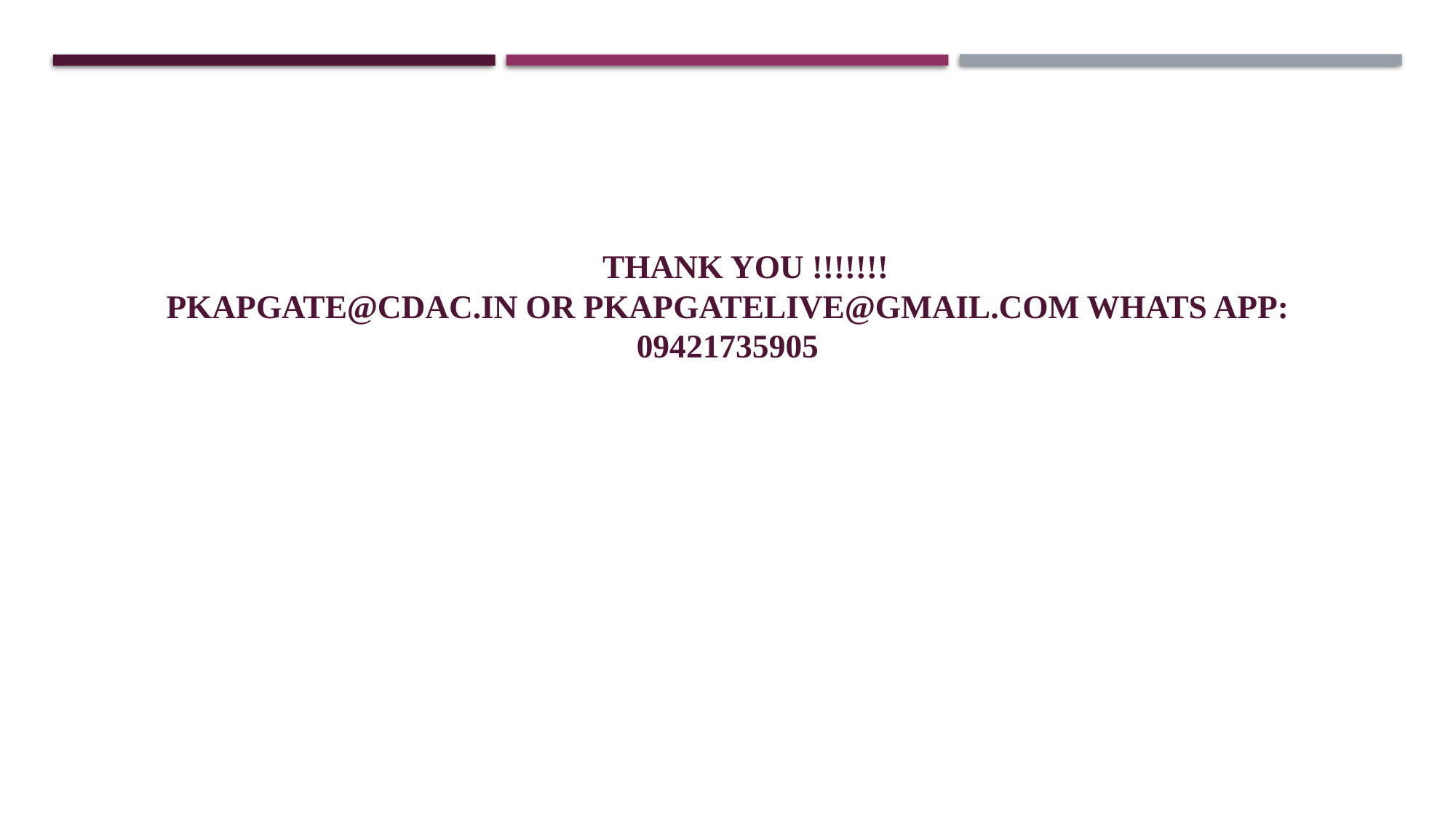

# Thank you !!!!!!! pkapgate@cdac.in or pkapgatelive@gmail.com Whats App: 09421735905